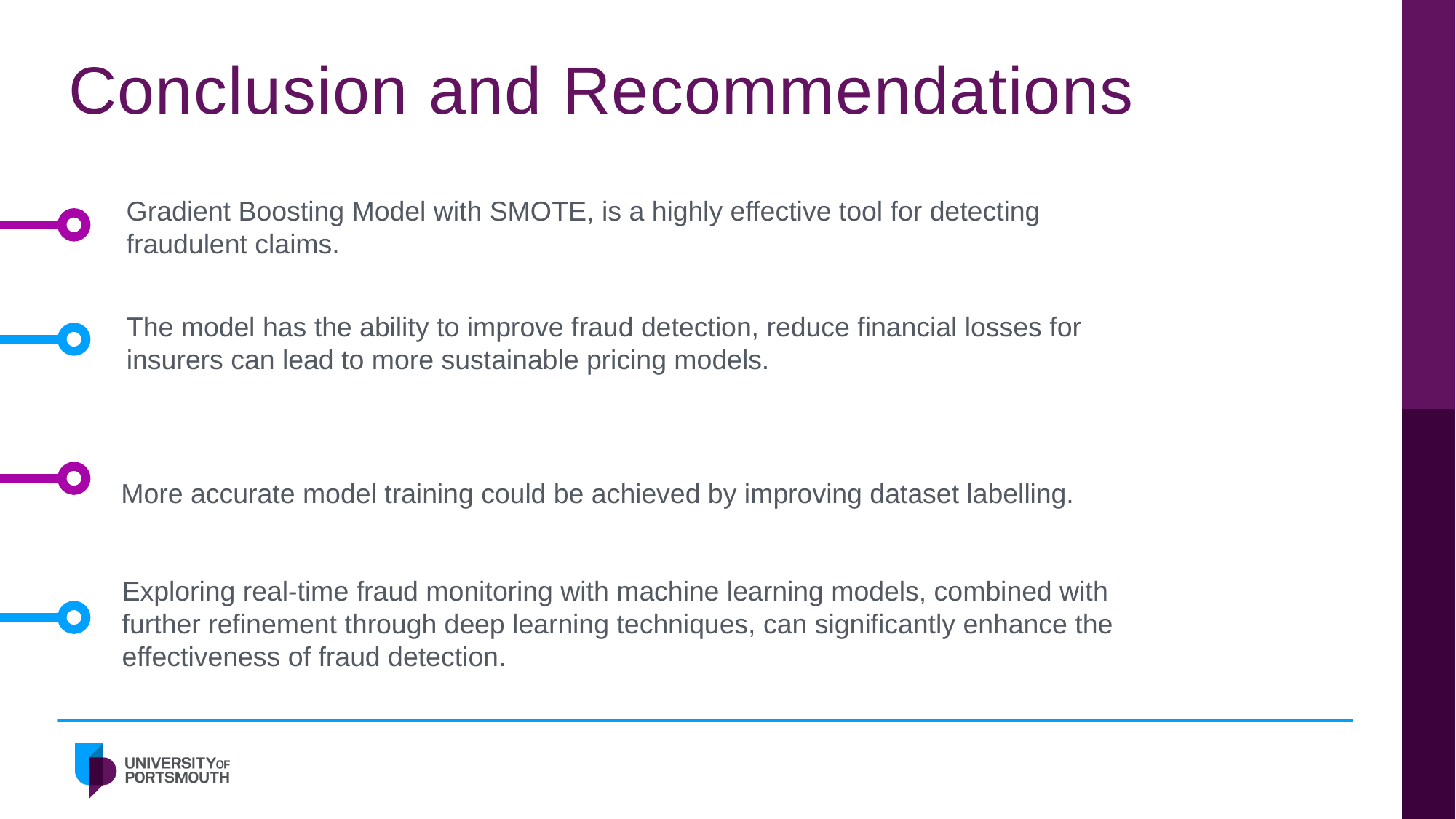

# Conclusion and Recommendations
Gradient Boosting Model with SMOTE, is a highly effective tool for detecting fraudulent claims.

The model has the ability to improve fraud detection, reduce financial losses for insurers can lead to more sustainable pricing models.

More accurate model training could be achieved by improving dataset labelling.

Exploring real-time fraud monitoring with machine learning models, combined with further refinement through deep learning techniques, can significantly enhance the effectiveness of fraud detection.